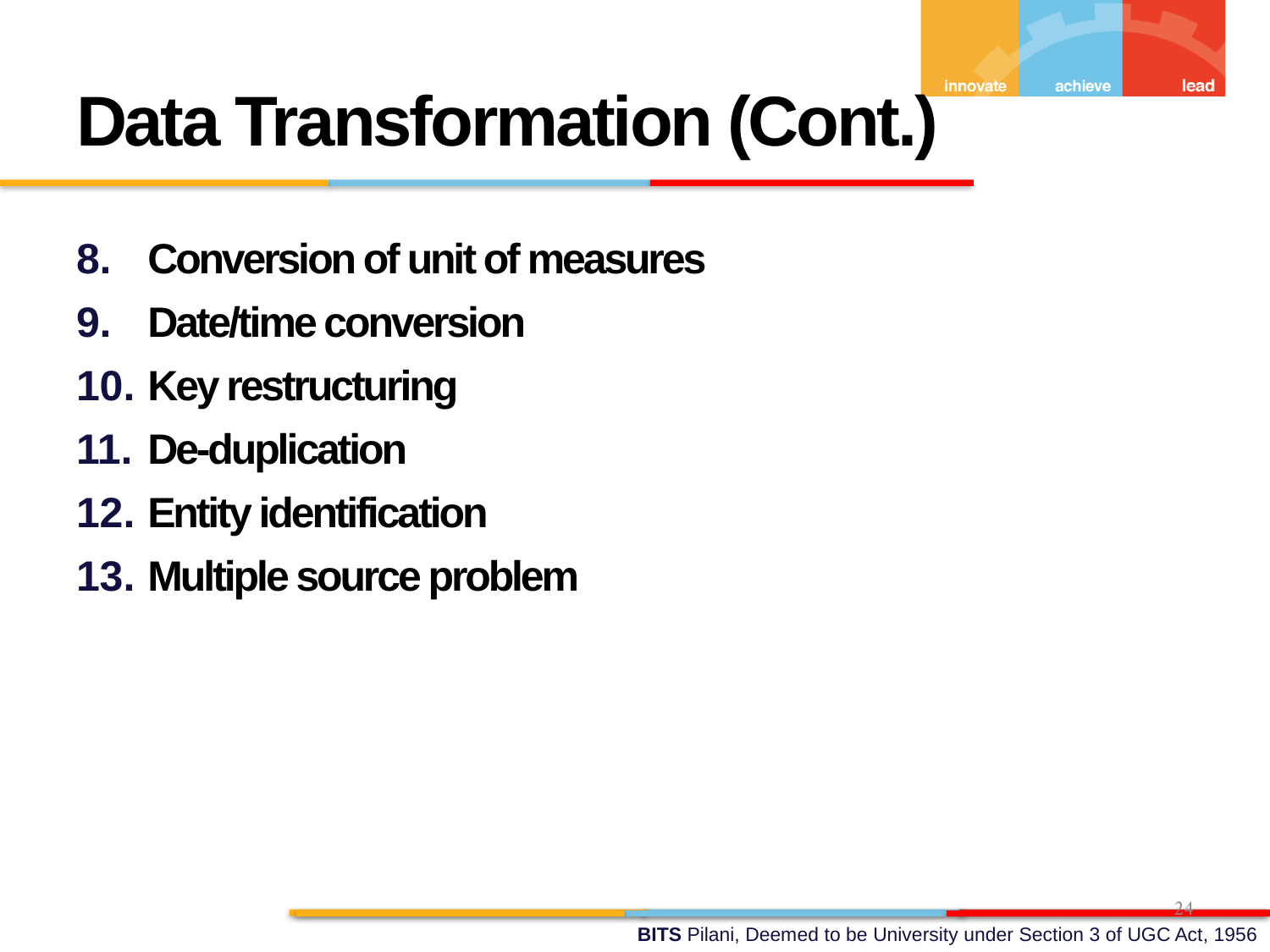

Data Transformation (Cont.)
Conversion of unit of measures
Date/time conversion
Key restructuring
De-duplication
Entity identification
Multiple source problem

24